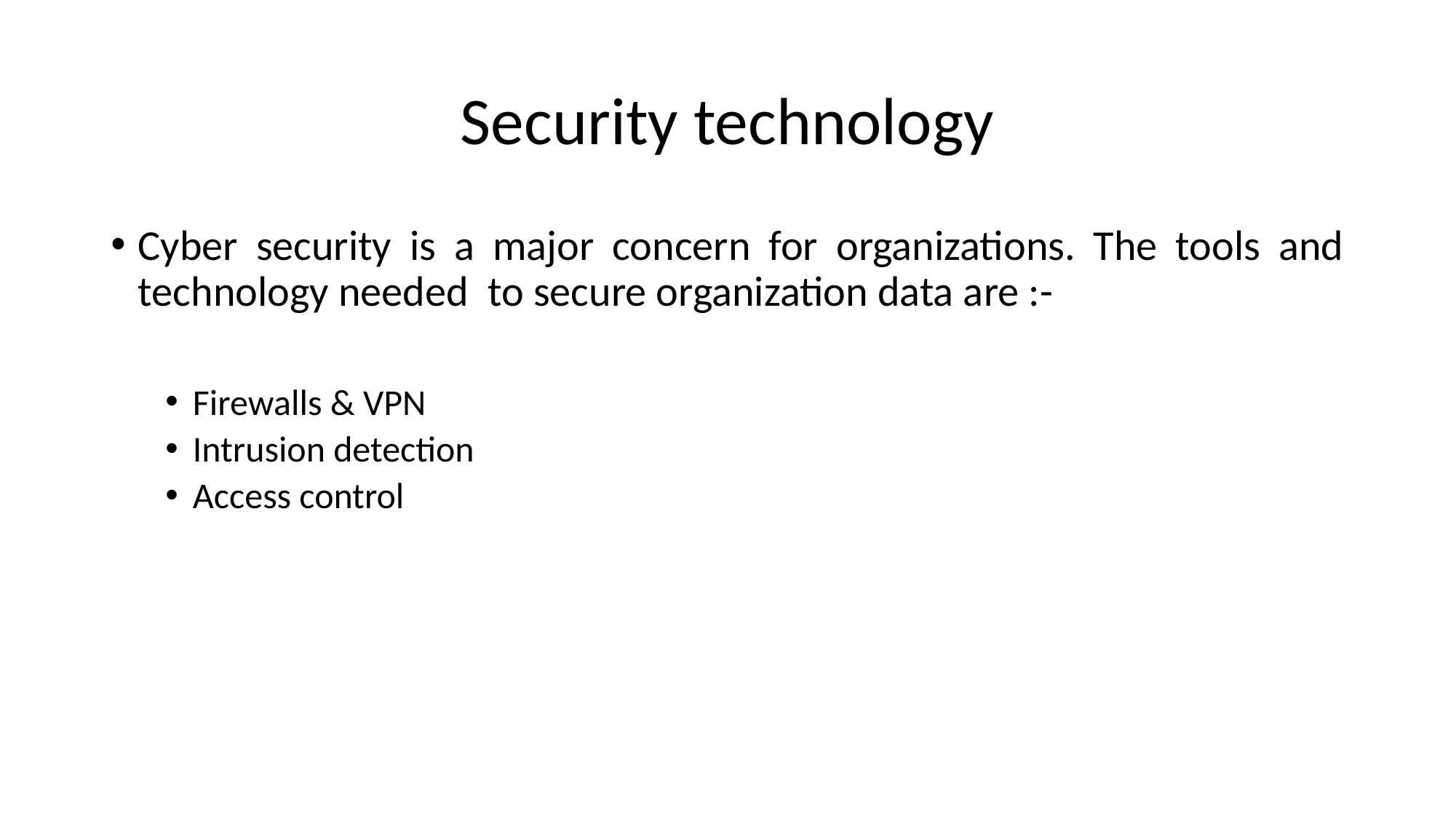

# Security technology
Cyber security is a major concern for organizations. The tools and technology needed  to secure organization data are :-

Firewalls & VPN
Intrusion detection
Access control